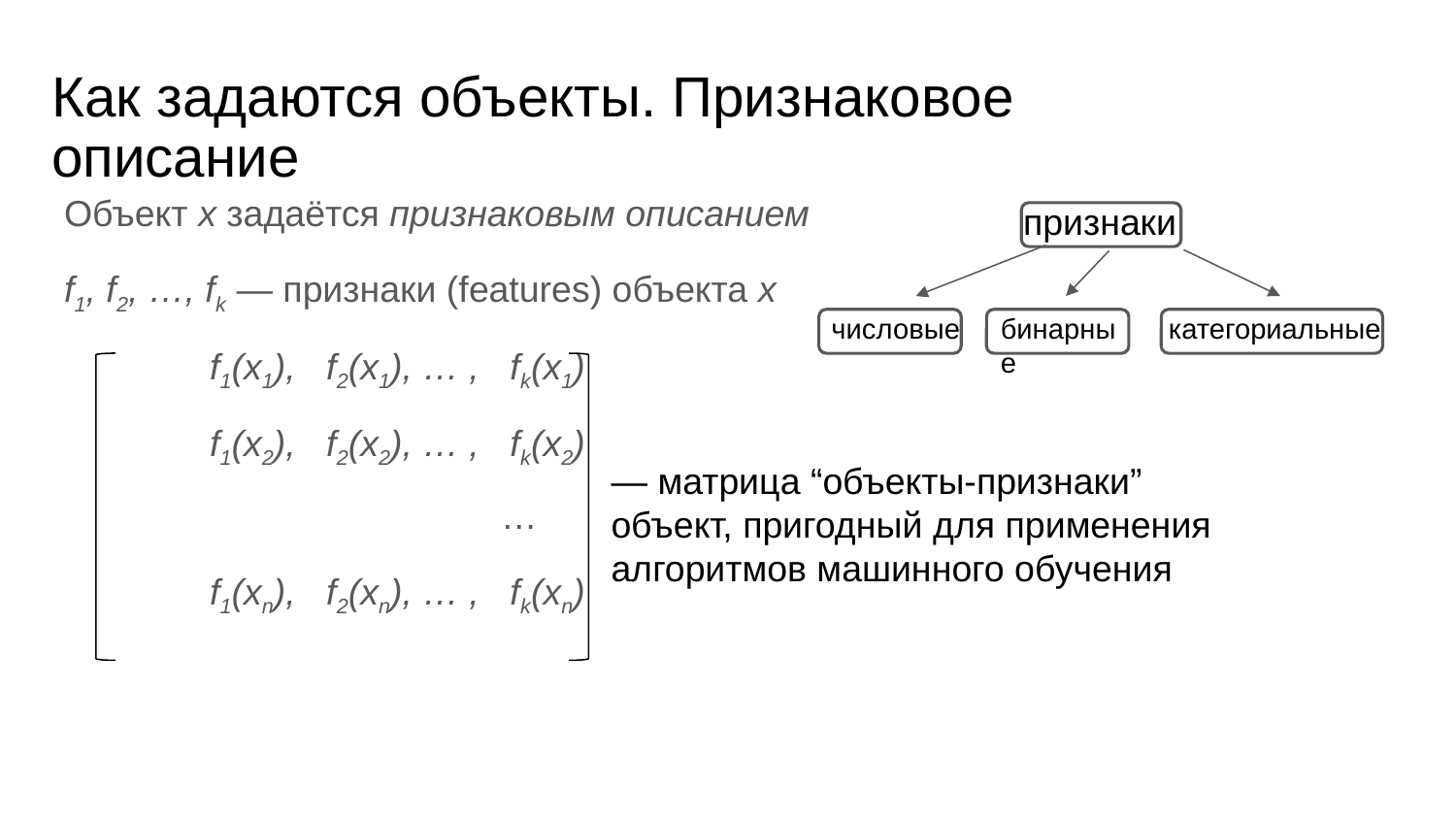

# Как задаются объекты. Признаковое описание
Объект x задаётся признаковым описанием
f1, f2, …, fk — признаки (features) объекта x
 	f1(x1),   f2(x1), … ,   fk(x1)
 	f1(x2),   f2(x2), … ,   fk(x2)
			…
	f1(xn),   f2(xn), … ,   fk(xn)
признаки

числовые
бинарные
категориальные

— матрица “объекты-признаки”
объект, пригодный для применения алгоритмов машинного обучения